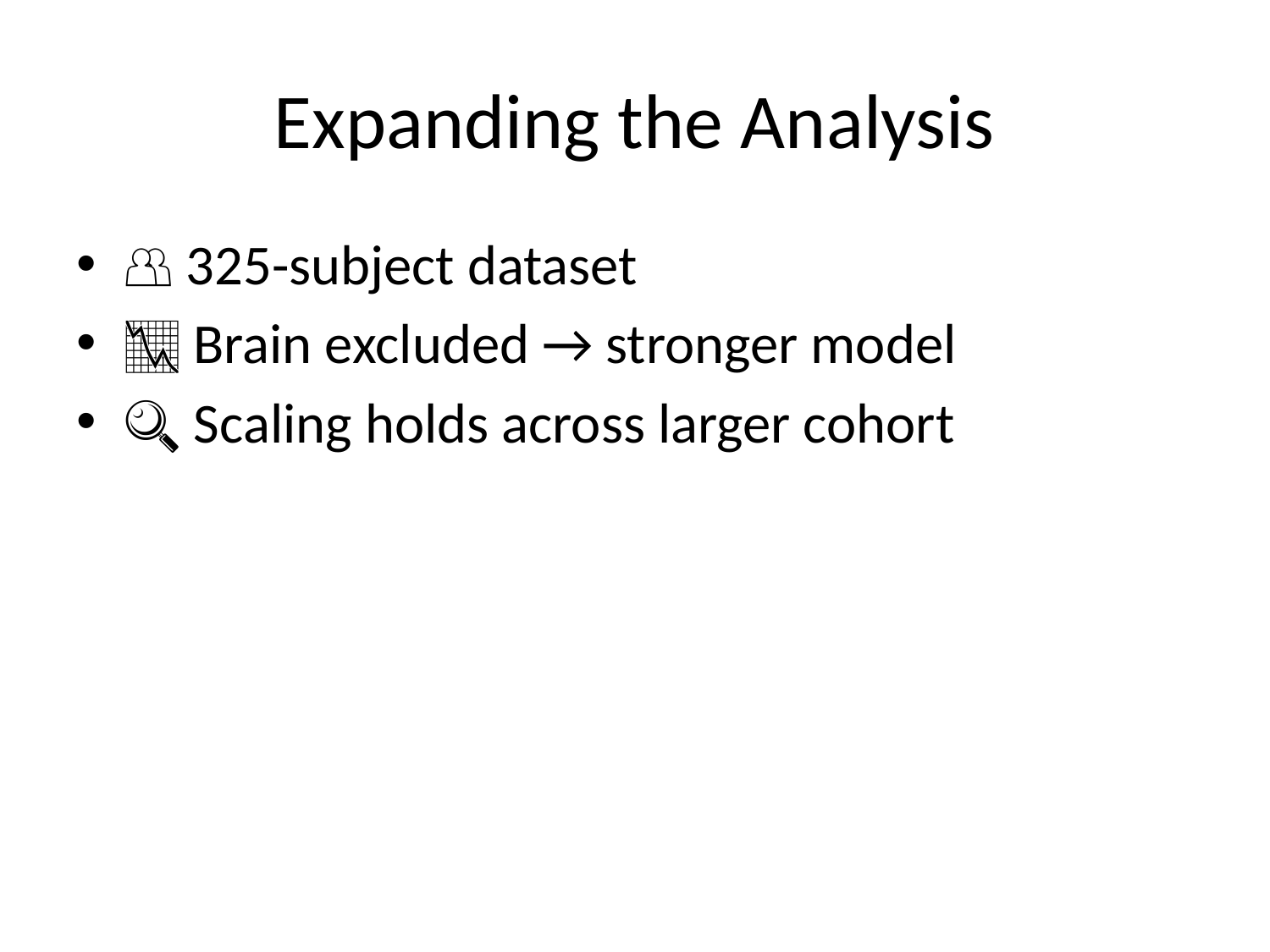

# Expanding the Analysis
👥 325-subject dataset
📉 Brain excluded → stronger model
🔍 Scaling holds across larger cohort